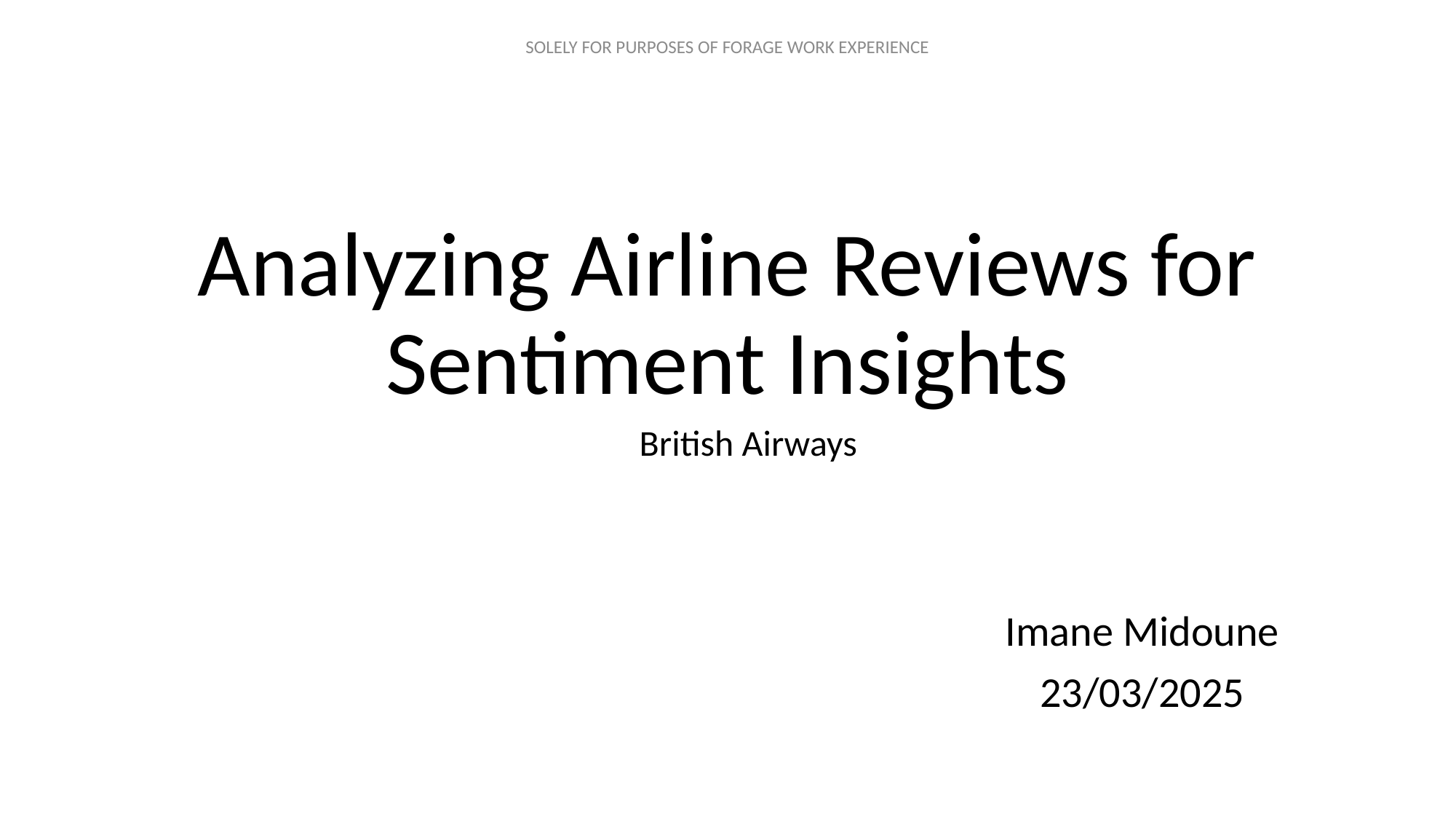

# Analyzing Airline Reviews for Sentiment Insights
British Airways
Imane Midoune
23/03/2025